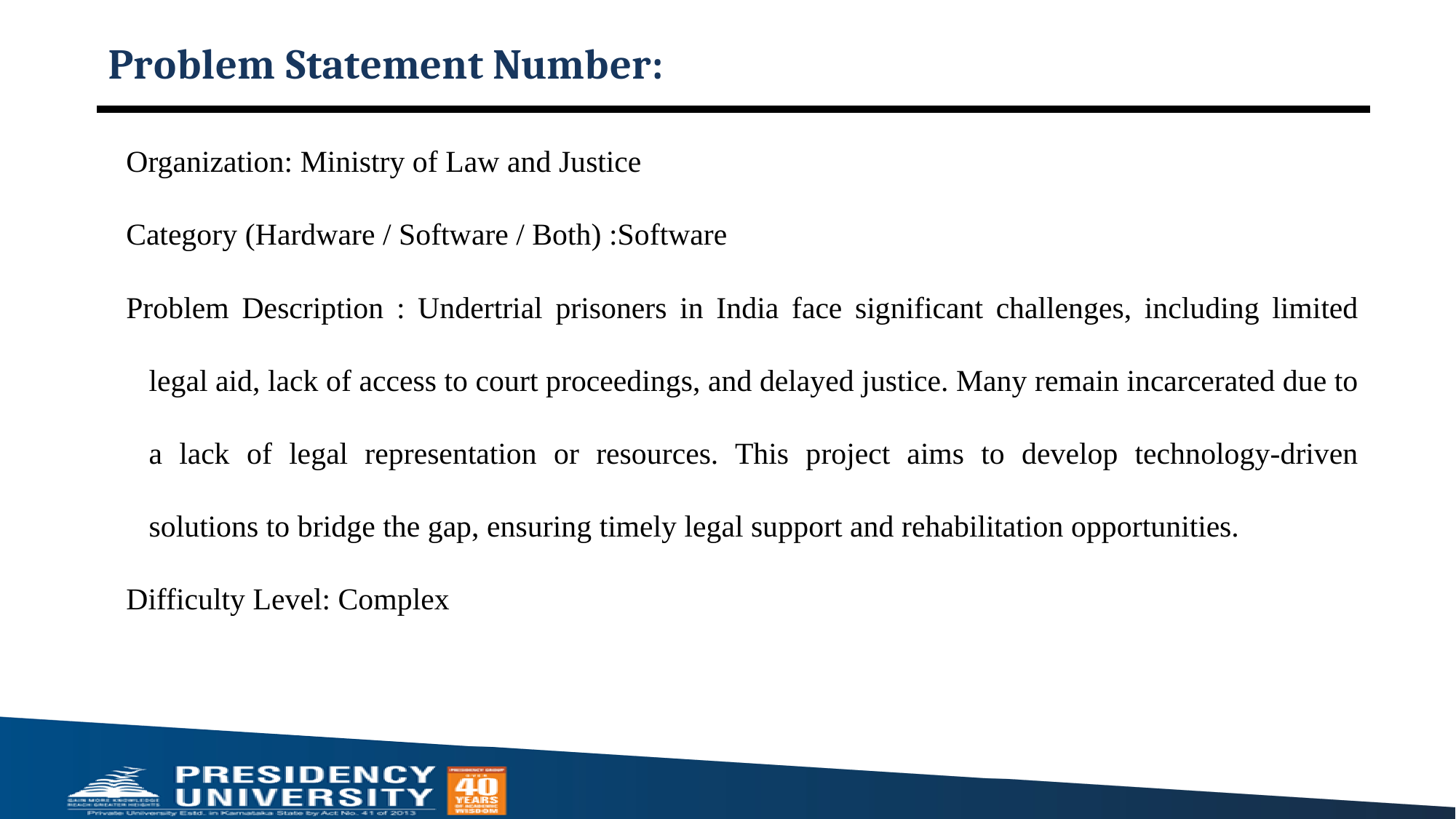

# Problem Statement Number:
Organization: Ministry of Law and Justice
Category (Hardware / Software / Both) :Software
Problem Description : Undertrial prisoners in India face significant challenges, including limited legal aid, lack of access to court proceedings, and delayed justice. Many remain incarcerated due to a lack of legal representation or resources. This project aims to develop technology-driven solutions to bridge the gap, ensuring timely legal support and rehabilitation opportunities.
Difficulty Level: Complex